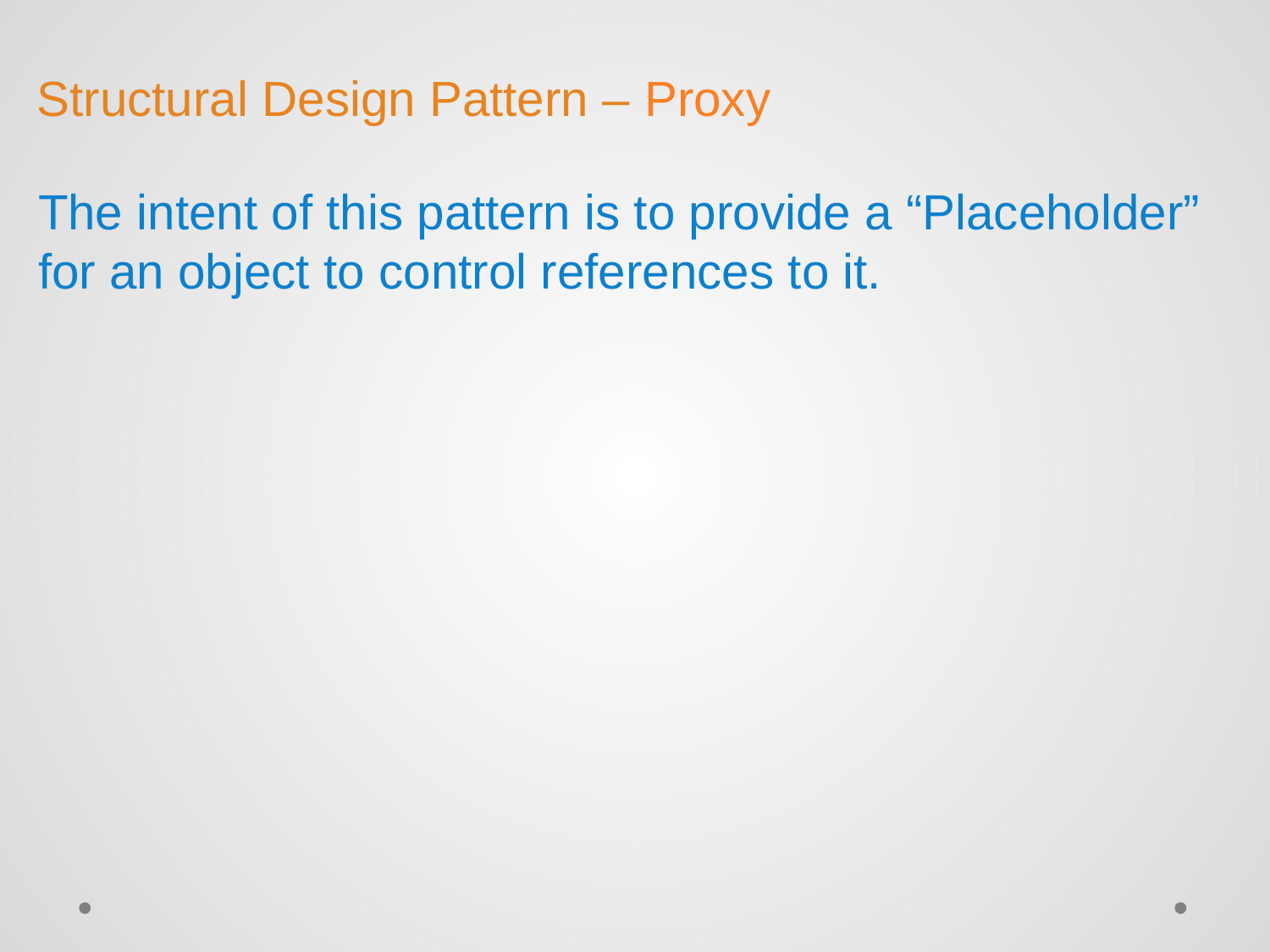

# Structural Design Pattern – Proxy
The intent of this pattern is to provide a “Placeholder” for an object to control references to it.